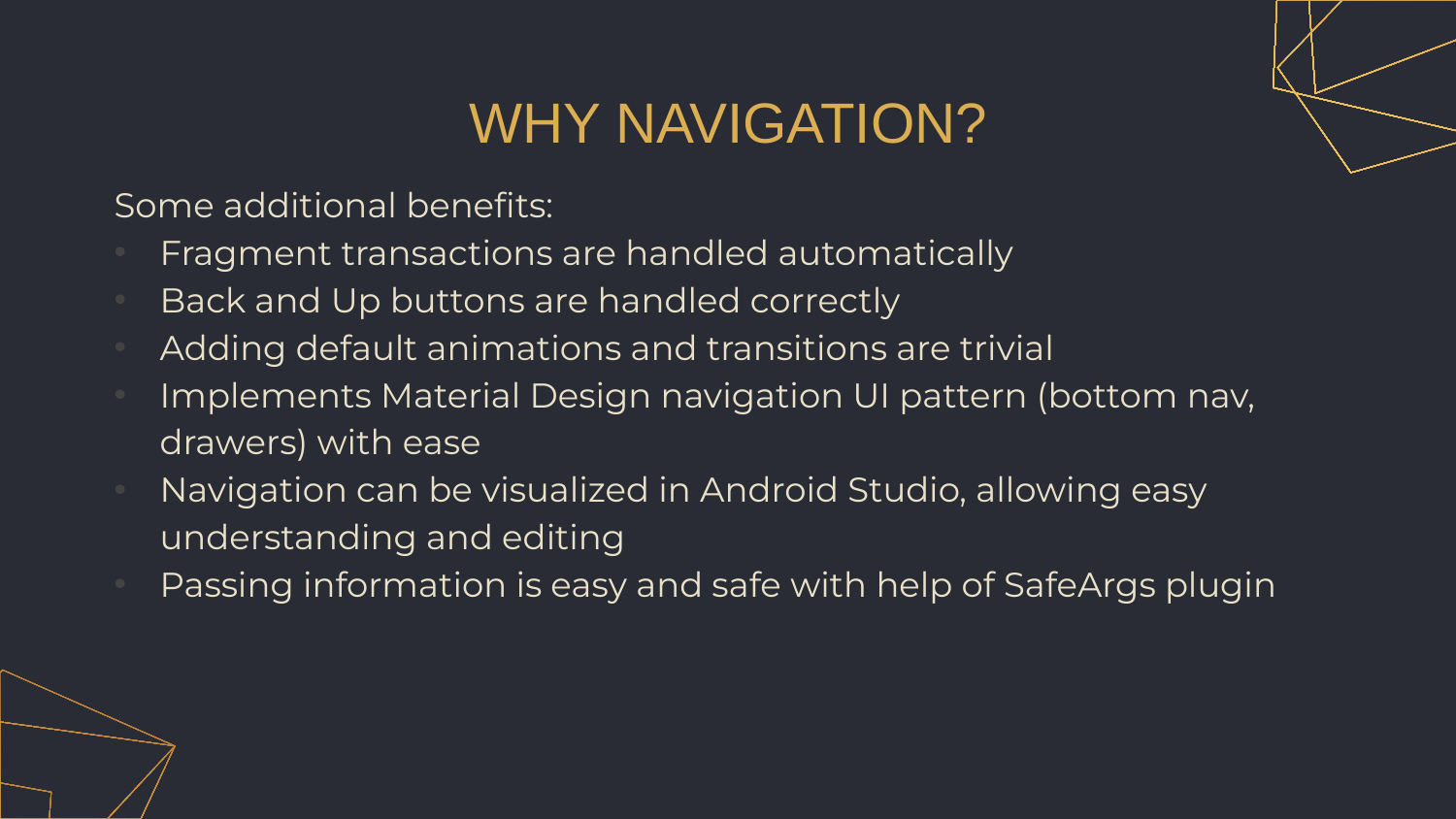

# WHY NAVIGATION?
Some additional benefits:
Fragment transactions are handled automatically
Back and Up buttons are handled correctly
Adding default animations and transitions are trivial
Implements Material Design navigation UI pattern (bottom nav, drawers) with ease
Navigation can be visualized in Android Studio, allowing easy understanding and editing
Passing information is easy and safe with help of SafeArgs plugin